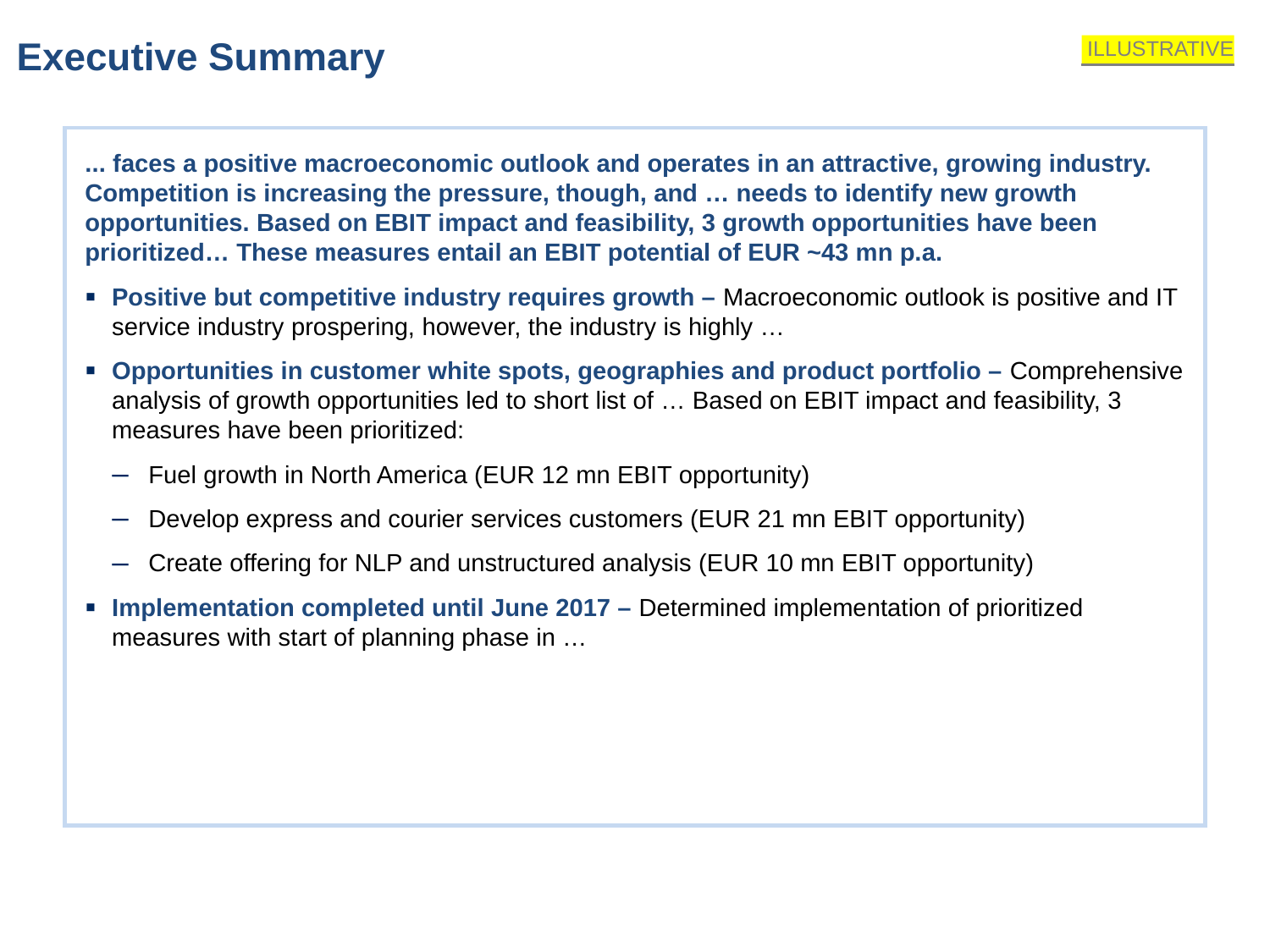

Executive Summary
ILLUSTRATIVE
... faces a positive macroeconomic outlook and operates in an attractive, growing industry. Competition is increasing the pressure, though, and … needs to identify new growth opportunities. Based on EBIT impact and feasibility, 3 growth opportunities have been prioritized… These measures entail an EBIT potential of EUR ~43 mn p.a.
Positive but competitive industry requires growth – Macroeconomic outlook is positive and IT service industry prospering, however, the industry is highly …
Opportunities in customer white spots, geographies and product portfolio – Comprehensive analysis of growth opportunities led to short list of … Based on EBIT impact and feasibility, 3 measures have been prioritized:
Fuel growth in North America (EUR 12 mn EBIT opportunity)
Develop express and courier services customers (EUR 21 mn EBIT opportunity)
Create offering for NLP and unstructured analysis (EUR 10 mn EBIT opportunity)
Implementation completed until June 2017 – Determined implementation of prioritized measures with start of planning phase in …